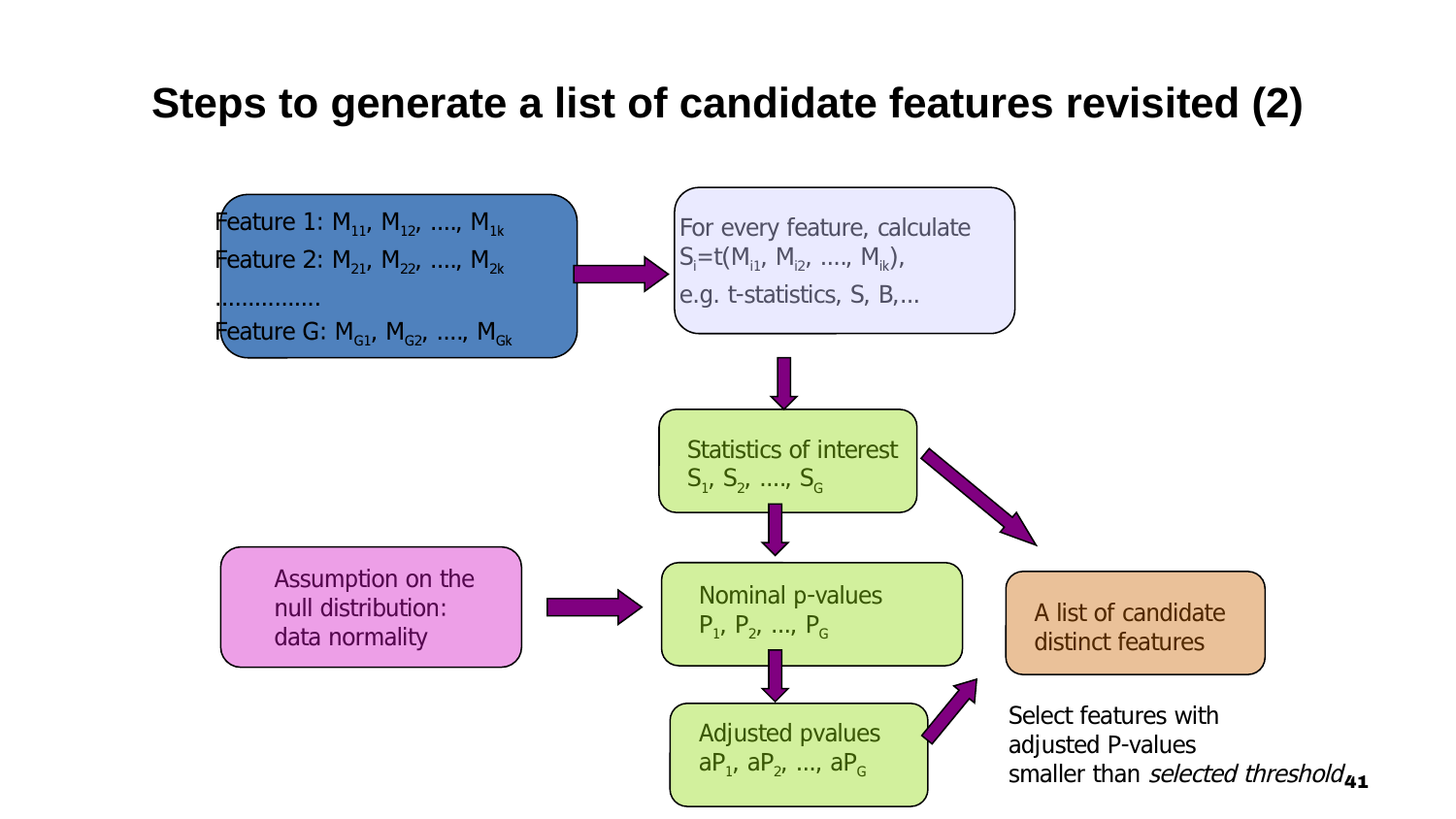

# Steps to generate a list of candidate features revisited (2)

For every feature, calculate
Si=t(Mi1, Mi2, …., Mik),
e.g. t-statistics, S, B,…

Feature 1: M11, M12, …., M1k
Feature 2: M21, M22, …., M2k
…………….
Feature G: MG1, MG2, …., MGk

Statistics of interest
S1, S2, …., SG

Assumption on the
null distribution:
data normality

Nominal p-values
P1, P2, …, PG

A list of candidate
distinct features

Select features with
adjusted P-values
smaller than selected threshold

Adjusted pvalues
aP1, aP2, …, aPG
41